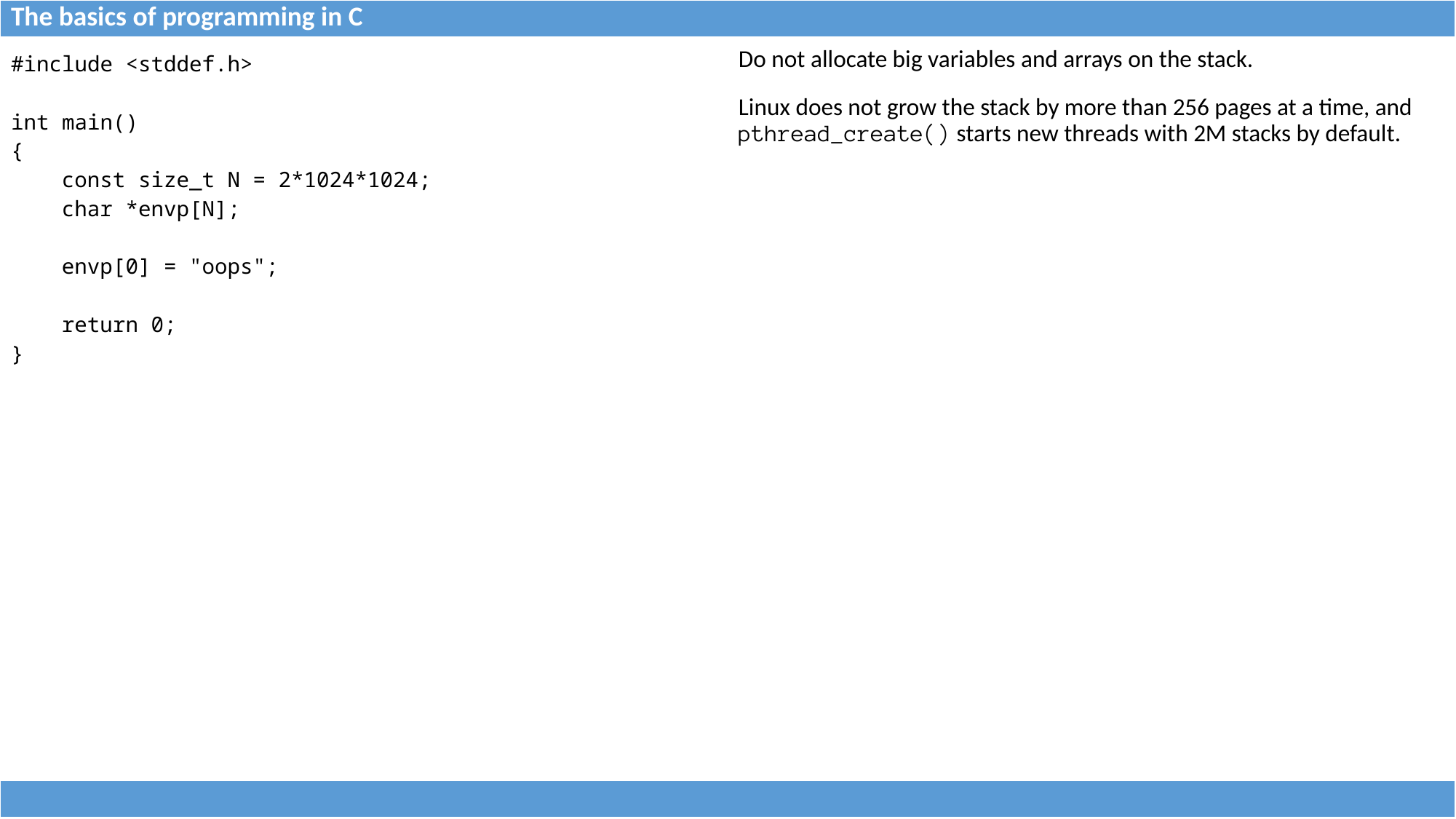

| The basics of programming in C |
| --- |
| #include <stddef.h> int main() { const size\_t N = 2\*1024\*1024; char \*envp[N]; envp[0] = "oops"; return 0; } | Do not allocate big variables and arrays on the stack. Linux does not grow the stack by more than 256 pages at a time, and pthread\_create() starts new threads with 2M stacks by default. |
| --- | --- |
|  |
| --- |